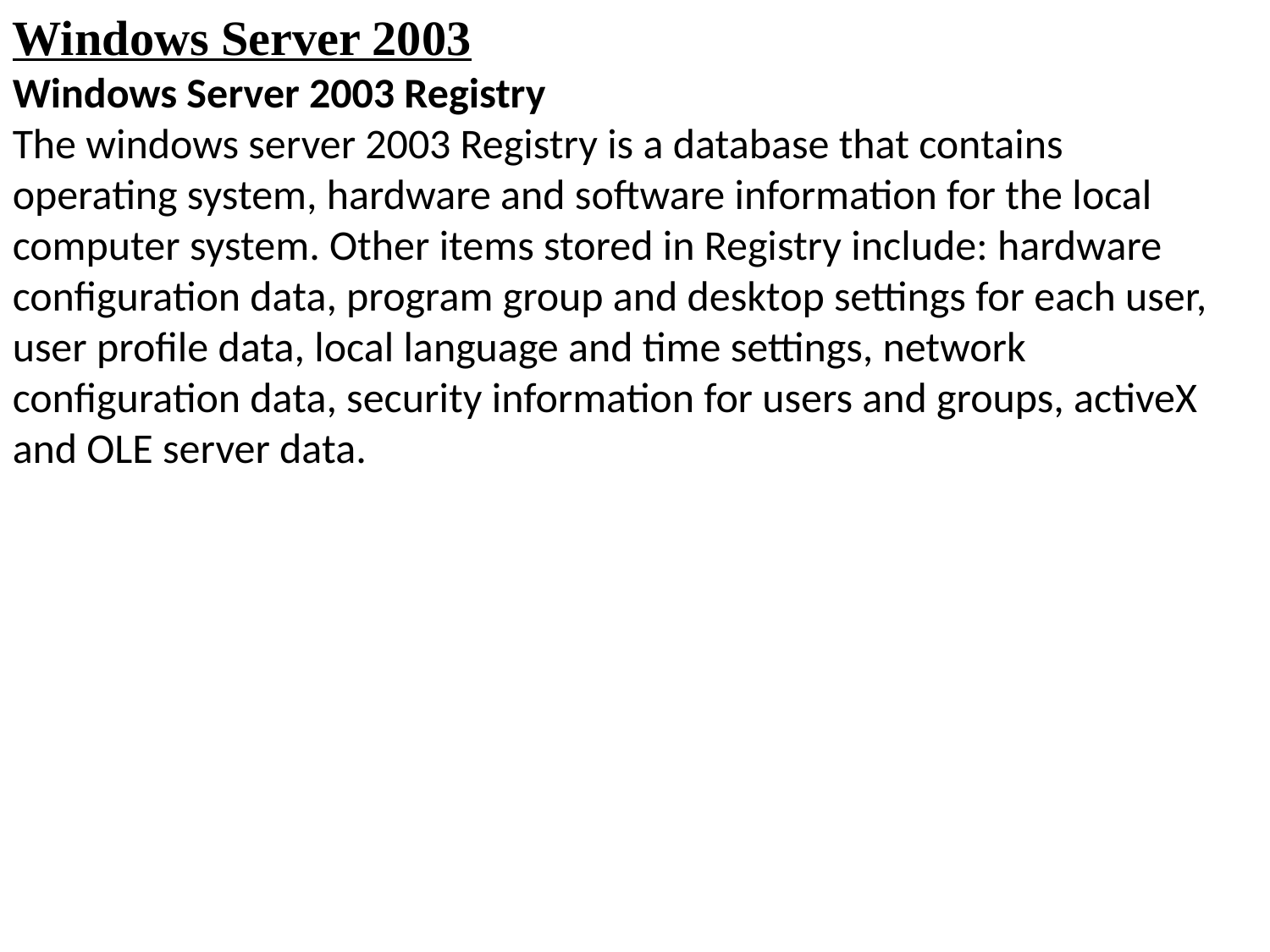

Windows Server 2003
Windows Server 2003 Registry
The windows server 2003 Registry is a database that contains operating system, hardware and software information for the local computer system. Other items stored in Registry include: hardware configuration data, program group and desktop settings for each user, user profile data, local language and time settings, network configuration data, security information for users and groups, activeX and OLE server data.